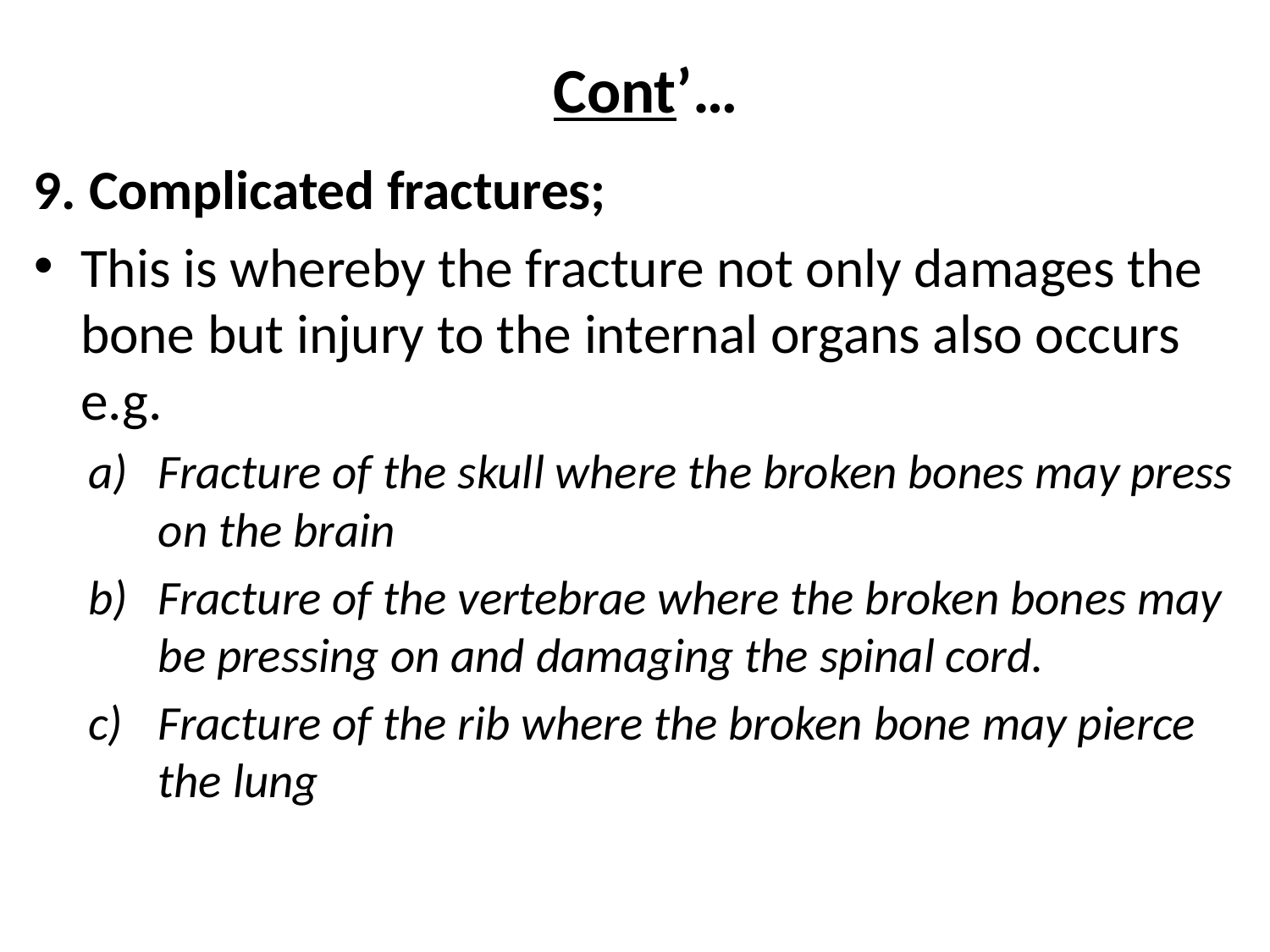

Cont’…
9. Complicated fractures;
This is whereby the fracture not only damages the bone but injury to the internal organs also occurs e.g.
Fracture of the skull where the broken bones may press on the brain
Fracture of the vertebrae where the broken bones may be pressing on and damaging the spinal cord.
Fracture of the rib where the broken bone may pierce the lung